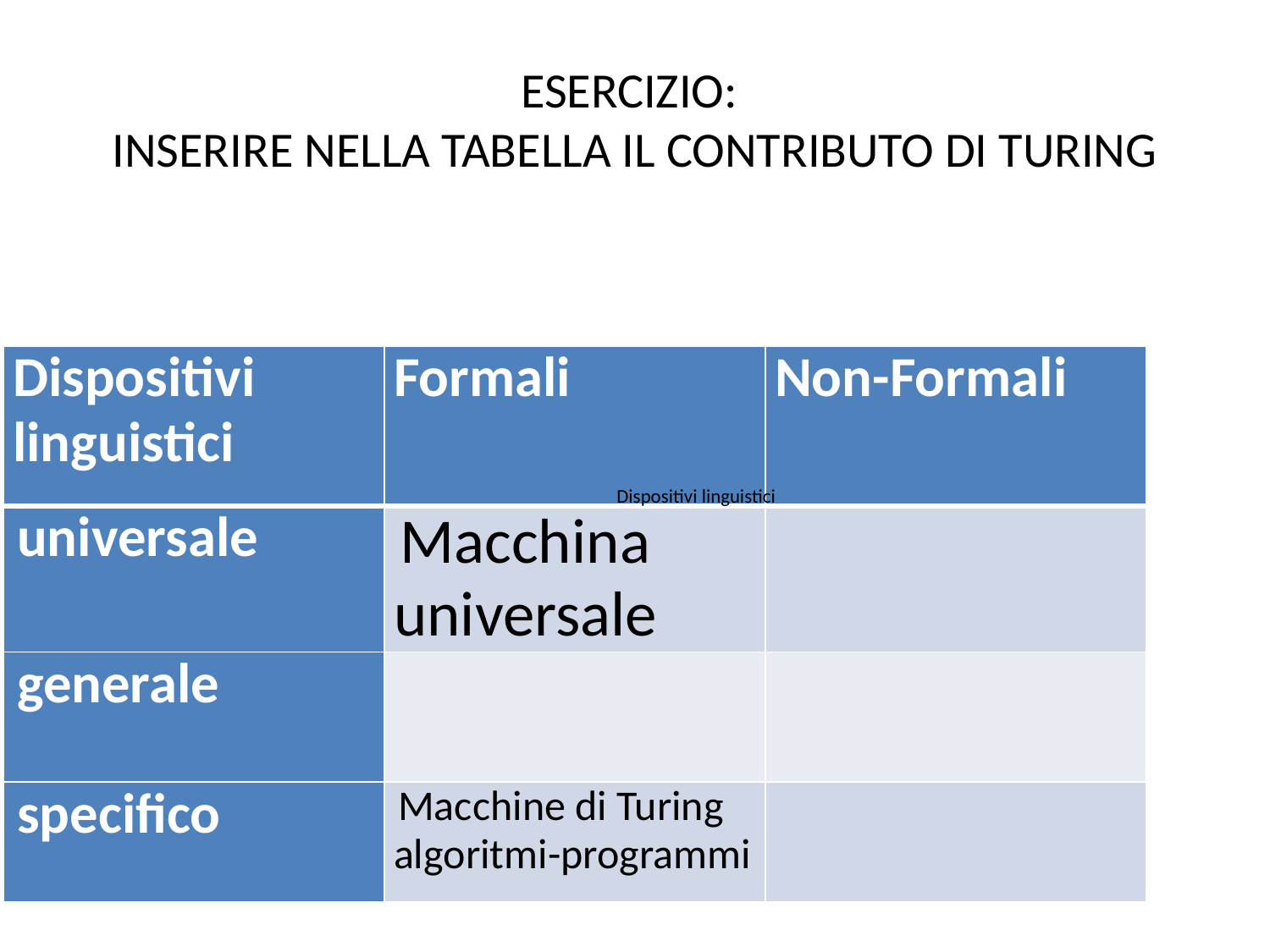

# ESERCIZIO: INSERIRE NELLA TABELLA IL CONTRIBUTO DI TURING
| Dispositivi linguistici | Formali | Non-Formali |
| --- | --- | --- |
| universale | Macchina universale |  |
| generale |  |  |
| specifico | Macchine di Turing algoritmi-programmi |  |
Dispositivi linguistici